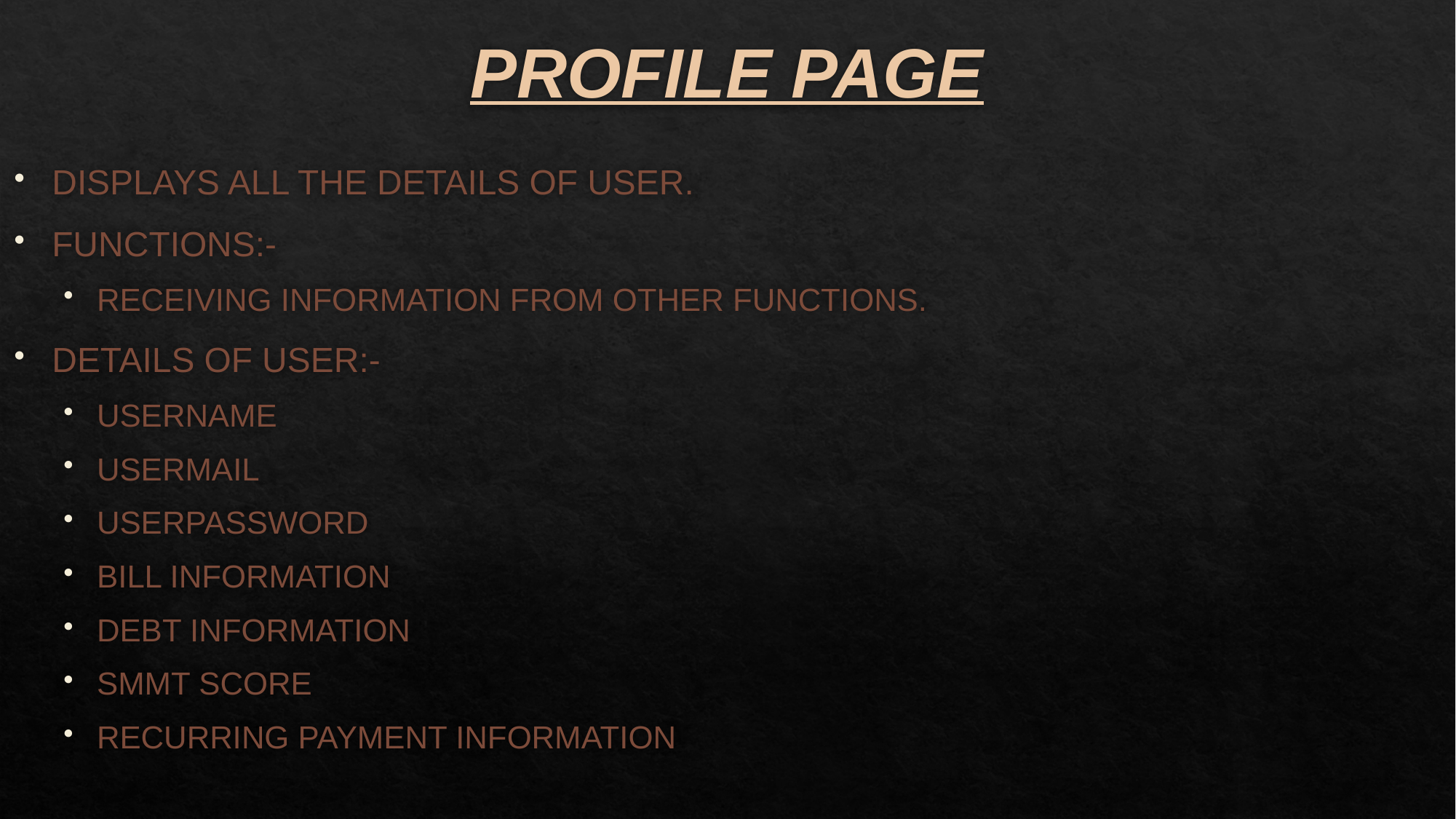

# PROFILE PAGE
DISPLAYS ALL THE DETAILS OF USER.
FUNCTIONS:-
RECEIVING INFORMATION FROM OTHER FUNCTIONS.
DETAILS OF USER:-
USERNAME
USERMAIL
USERPASSWORD
BILL INFORMATION
DEBT INFORMATION
SMMT SCORE
RECURRING PAYMENT INFORMATION